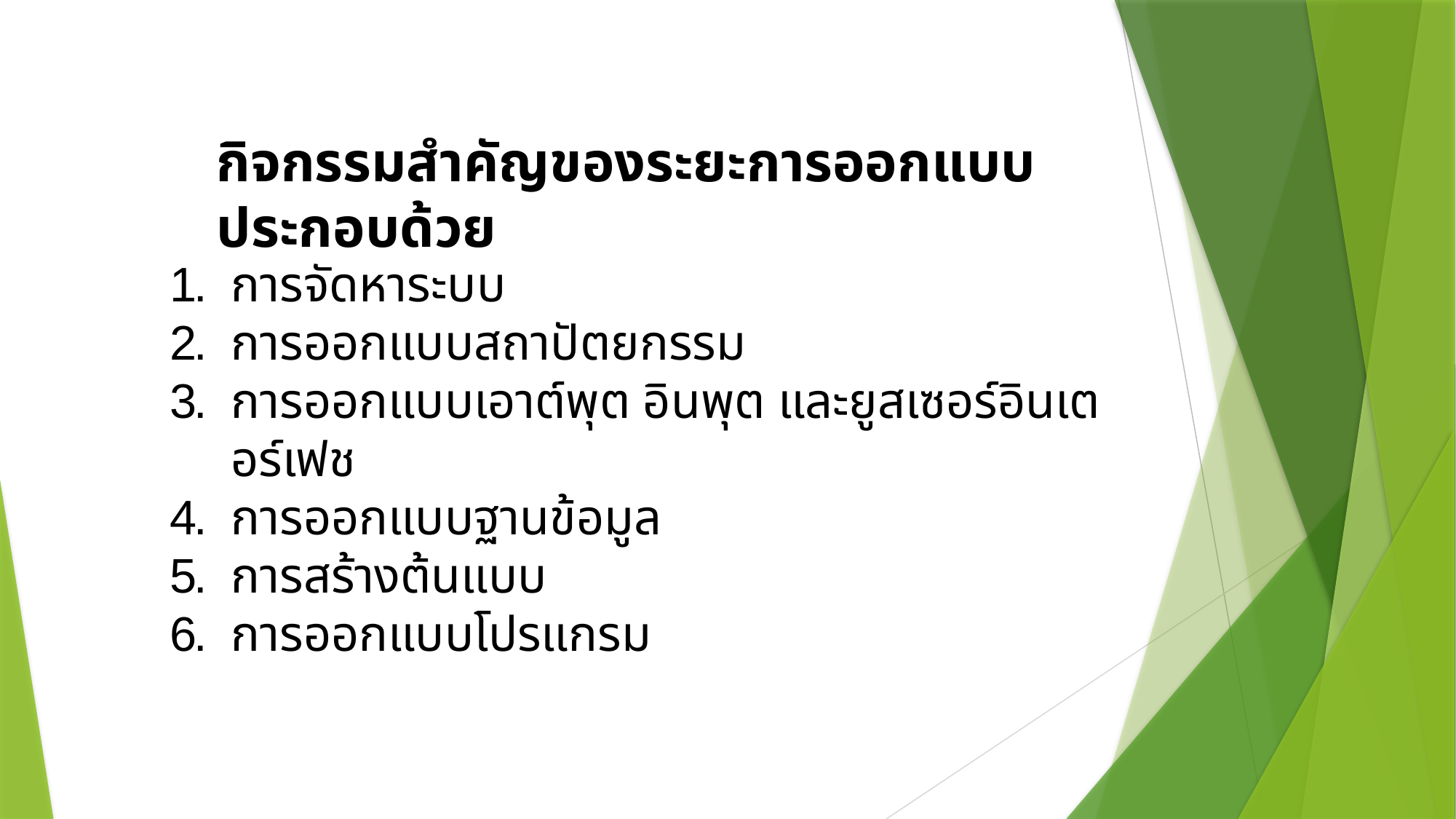

กิจกรรมสำคัญของระยะการออกแบบ ประกอบด้วย
การจัดหาระบบ
การออกแบบสถาปัตยกรรม
การออกแบบเอาต์พุต อินพุต และยูสเซอร์อินเตอร์เฟช
การออกแบบฐานข้อมูล
การสร้างต้นแบบ
การออกแบบโปรแกรม